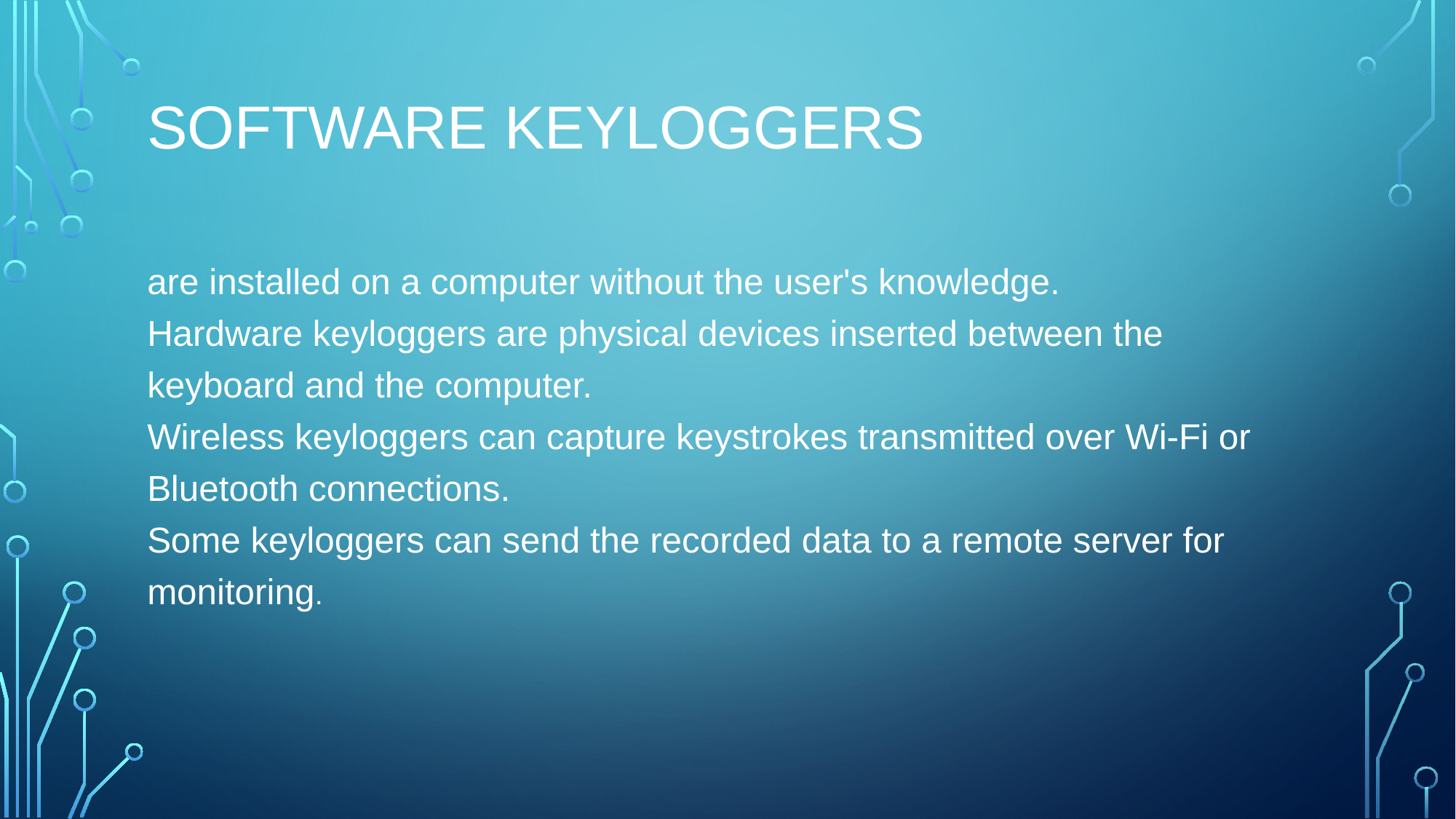

# Software keyloggers

are installed on a computer without the user's knowledge.
Hardware keyloggers are physical devices inserted between the keyboard and the computer.
Wireless keyloggers can capture keystrokes transmitted over Wi-Fi or Bluetooth connections.
Some keyloggers can send the recorded data to a remote server for monitoring.